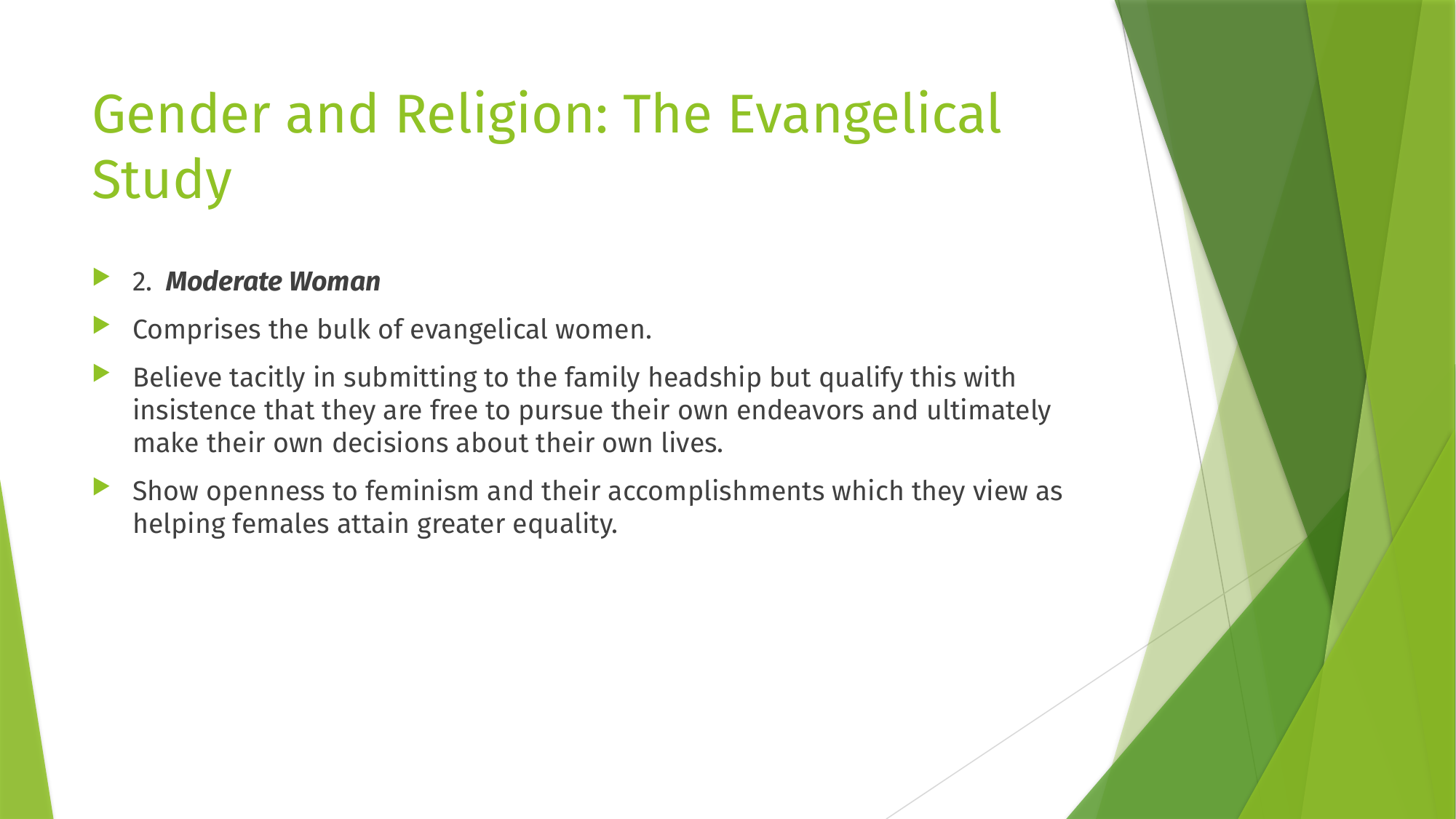

# Gender and Religion: The Evangelical Study
2.  Moderate Woman
Comprises the bulk of evangelical women.
Believe tacitly in submitting to the family headship but qualify this with insistence that they are free to pursue their own endeavors and ultimately make their own decisions about their own lives.
Show openness to feminism and their accomplishments which they view as helping females attain greater equality.